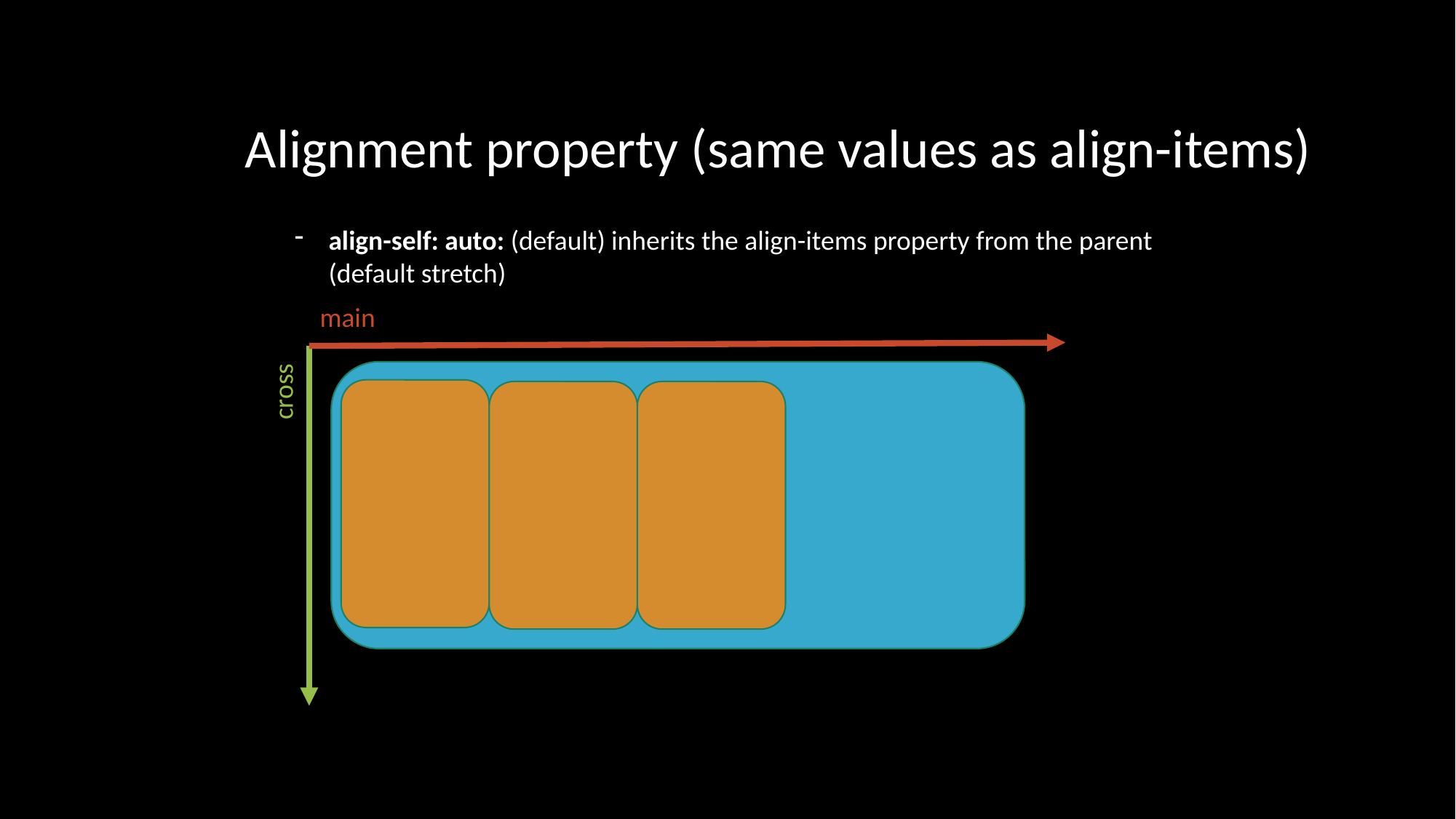

Alignment property (same values as align-items)
align-self: auto: (default) inherits the align-items property from the parent (default stretch)
main

cross